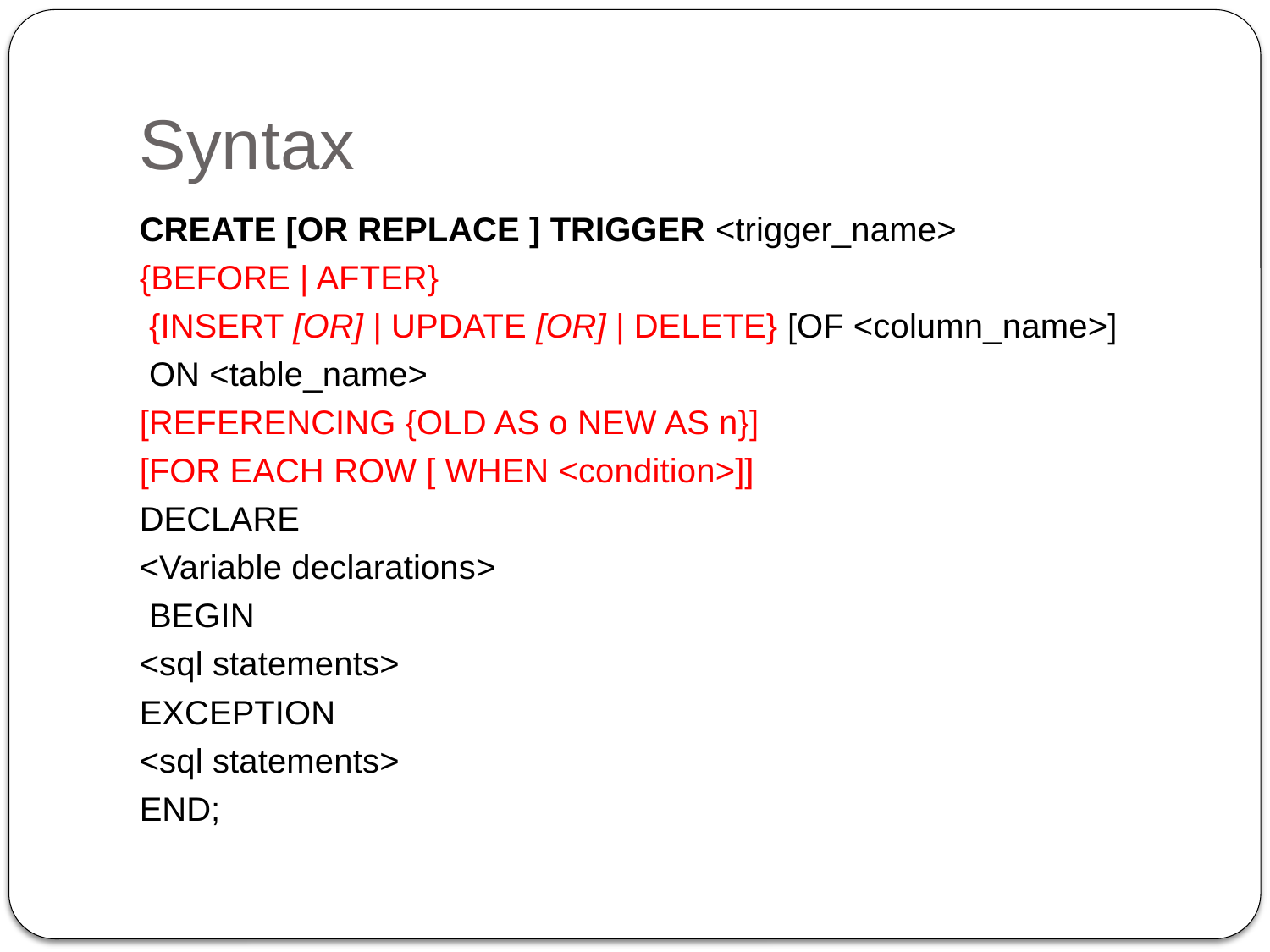

# Syntax
CREATE [OR REPLACE ] TRIGGER <trigger_name>
{BEFORE | AFTER}
 {INSERT [OR] | UPDATE [OR] | DELETE} [OF <column_name>]
 ON <table_name>
[REFERENCING {OLD AS o NEW AS n}]
[FOR EACH ROW [ WHEN <condition>]]
DECLARE
<Variable declarations>
 BEGIN
<sql statements>
EXCEPTION
<sql statements>
END;